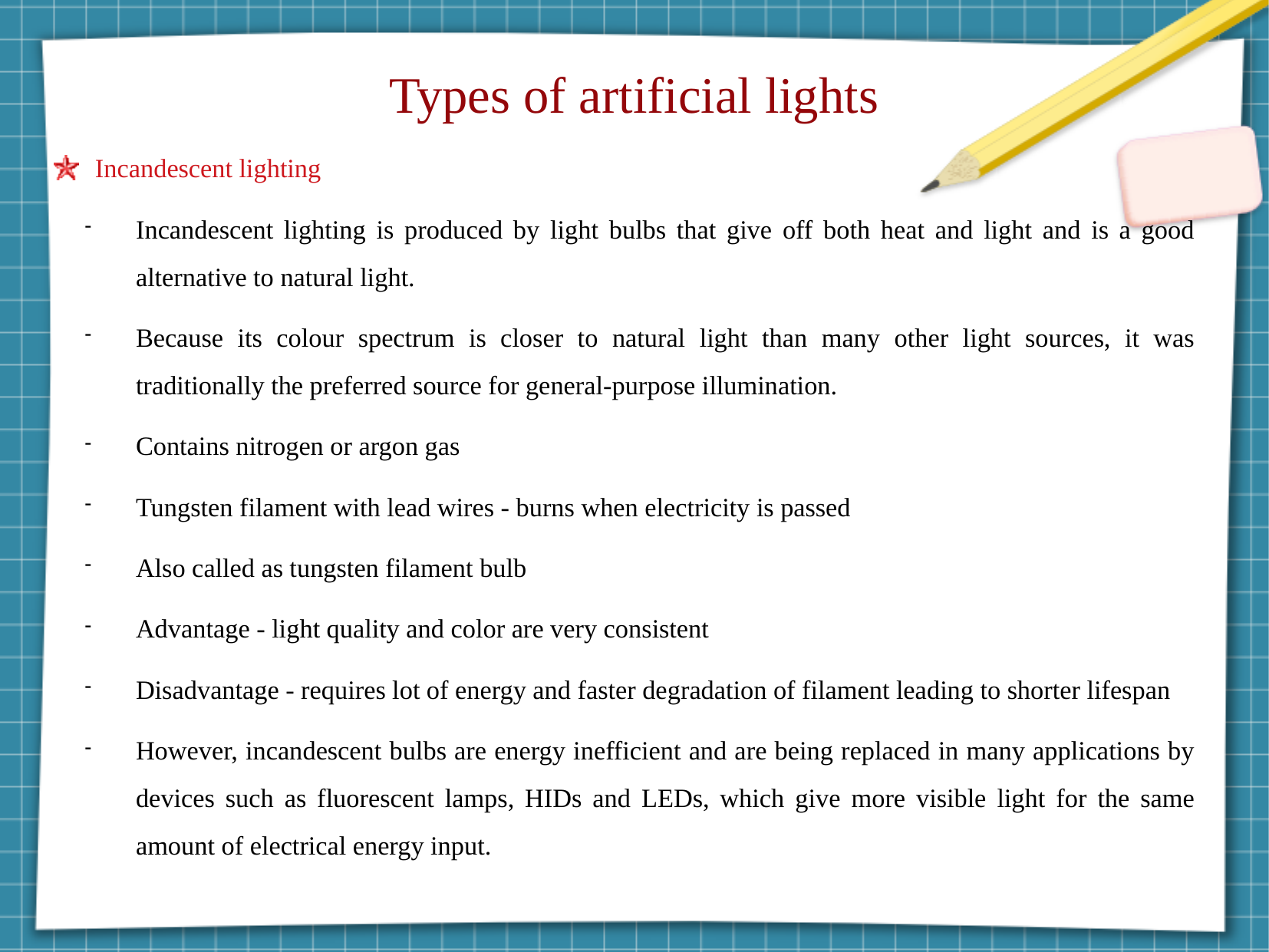

Types of artificial lights
Incandescent lighting
Incandescent lighting is produced by light bulbs that give off both heat and light and is a good alternative to natural light.
Because its colour spectrum is closer to natural light than many other light sources, it was traditionally the preferred source for general-purpose illumination.
Contains nitrogen or argon gas
Tungsten filament with lead wires - burns when electricity is passed
Also called as tungsten filament bulb
Advantage - light quality and color are very consistent
Disadvantage - requires lot of energy and faster degradation of filament leading to shorter lifespan
However, incandescent bulbs are energy inefficient and are being replaced in many applications by devices such as fluorescent lamps, HIDs and LEDs, which give more visible light for the same amount of electrical energy input.